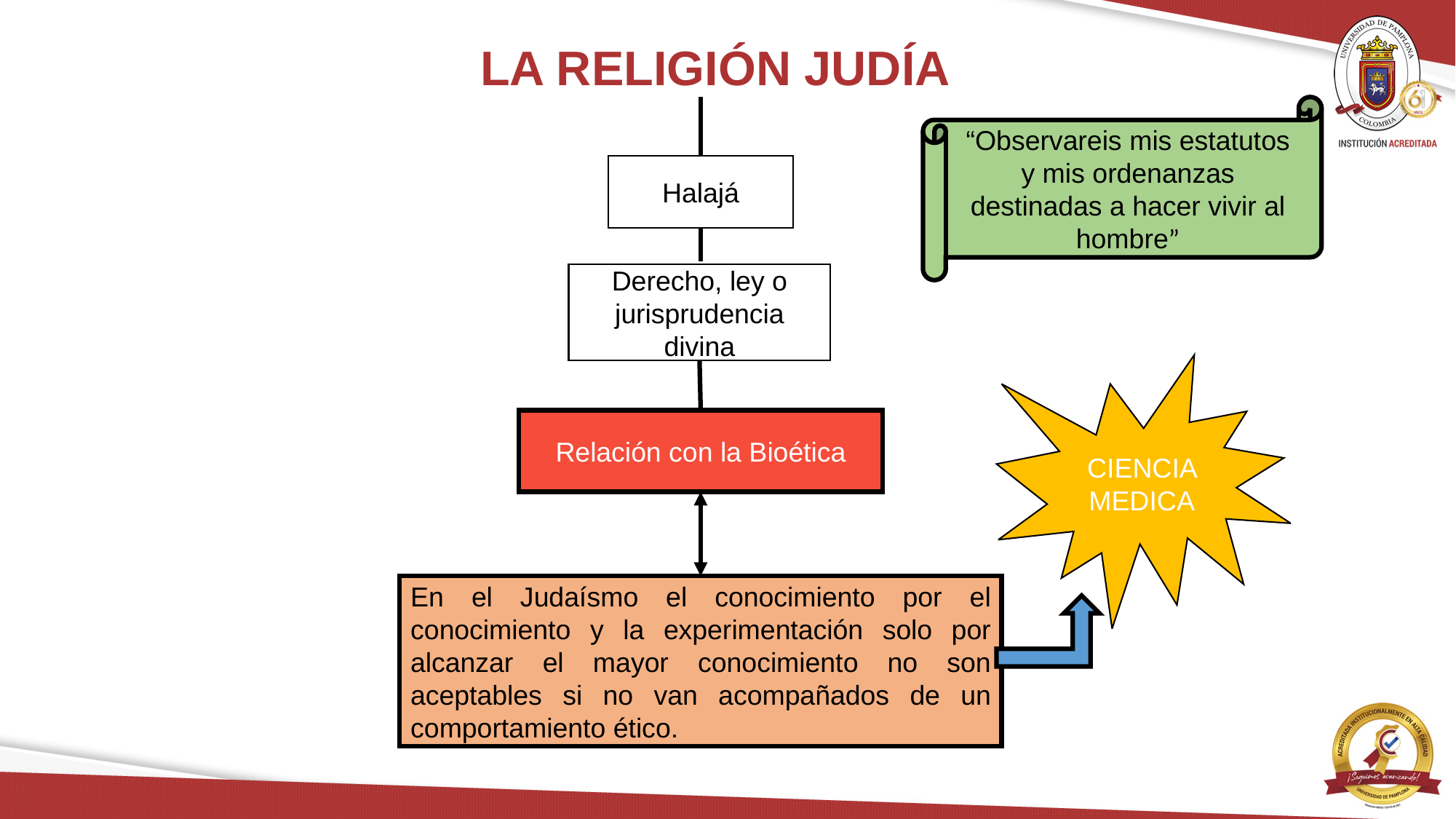

# LA RELIGIÓN JUDÍA
“Observareis mis estatutos y mis ordenanzas destinadas a hacer vivir al hombre”
Halajá
Derecho, ley o jurisprudencia divina
CIENCIA MEDICA
Relación con la Bioética
En el Judaísmo el conocimiento por el conocimiento y la experimentación solo por alcanzar el mayor conocimiento no son aceptables si no van acompañados de un comportamiento ético.